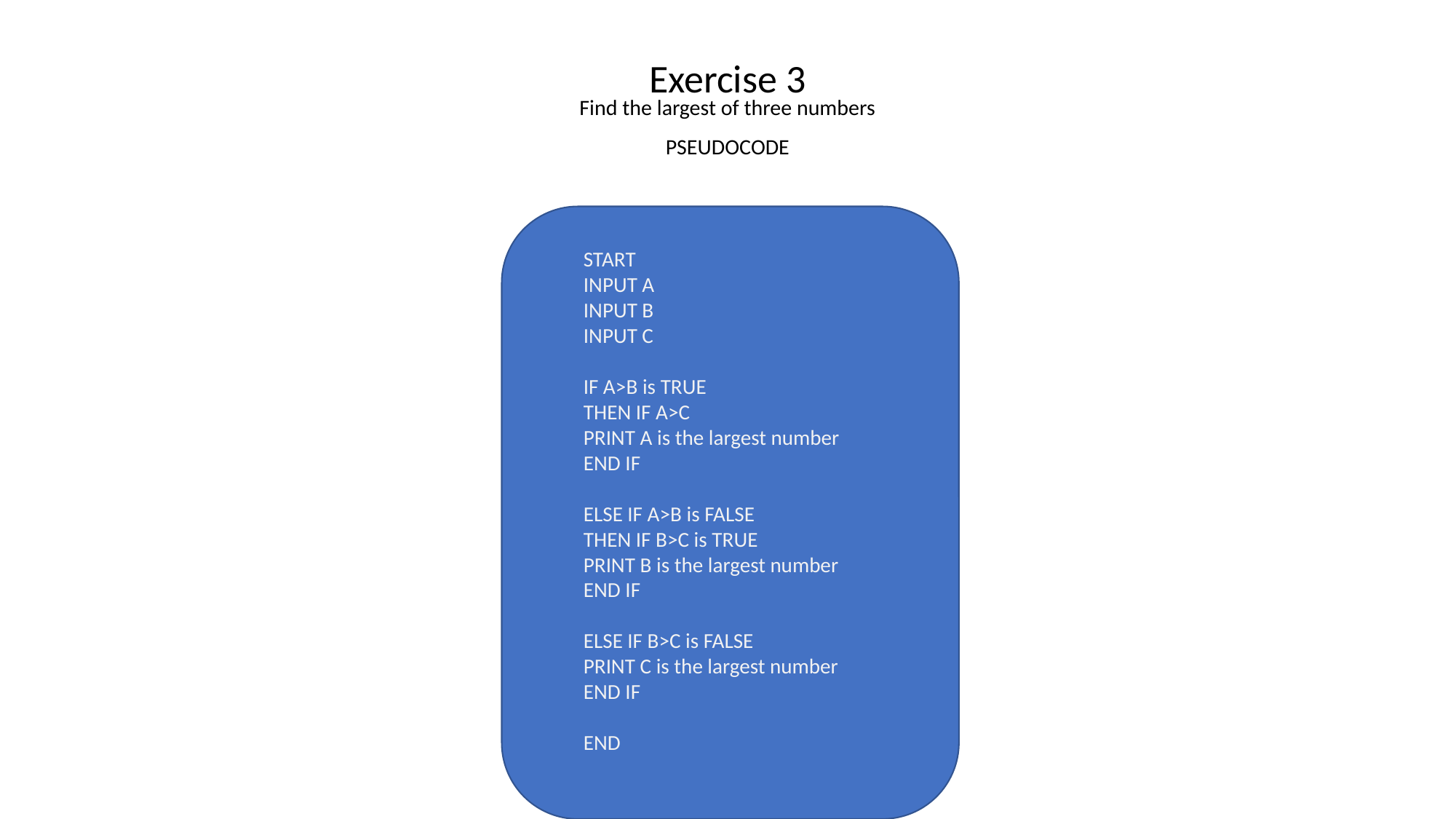

# Exercise 3 Find the largest of three numbers PSEUDOCODE

START
INPUT A
INPUT B
INPUT C

IF A>B is TRUE
THEN IF A>C
PRINT A is the largest number
END IF

ELSE IF A>B is FALSE
THEN IF B>C is TRUE
PRINT B is the largest number
END IF

ELSE IF B>C is FALSE
PRINT C is the largest number
END IF

END